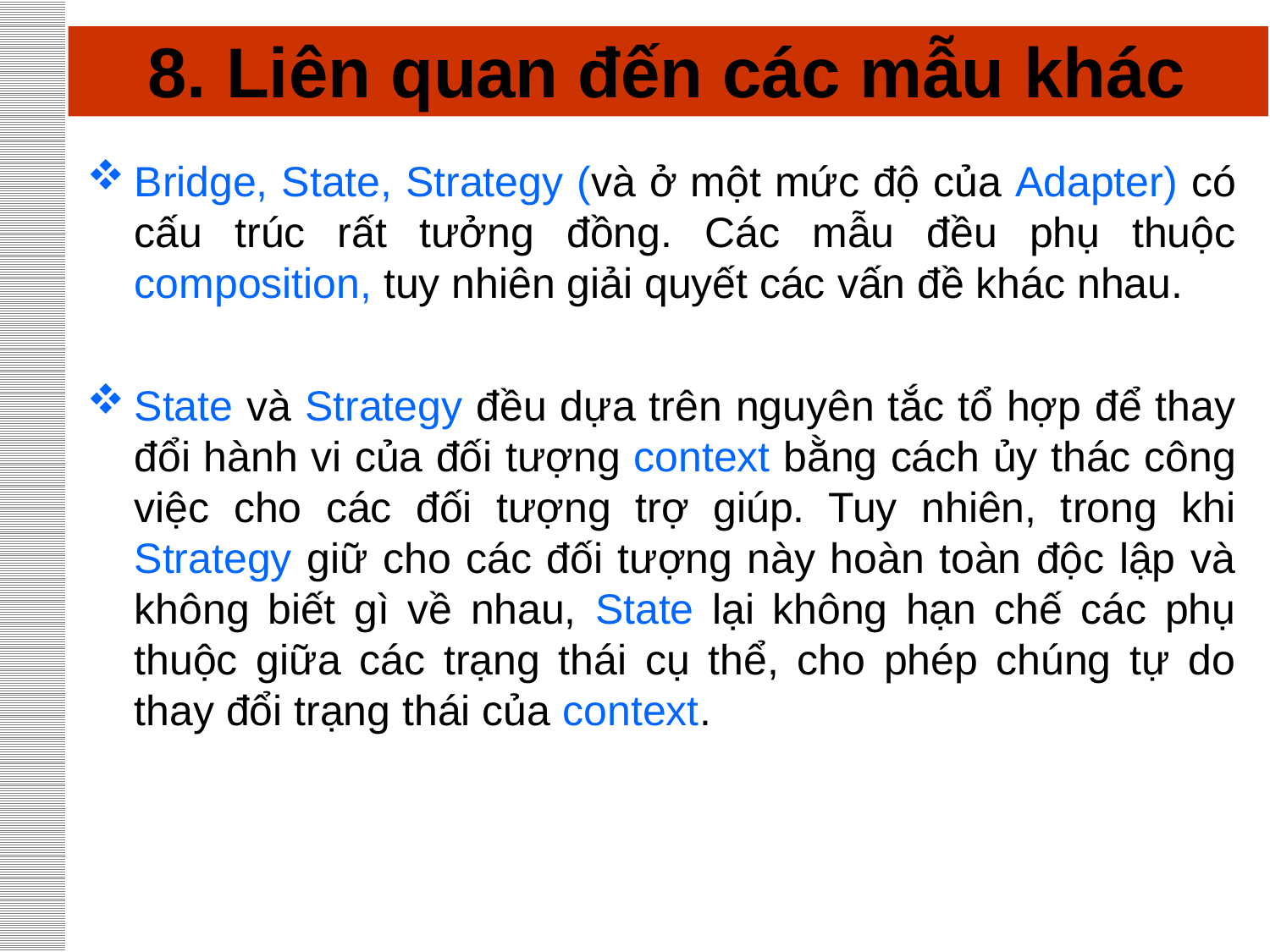

# 8. Liên quan đến các mẫu khác
Bridge, State, Strategy (và ở một mức độ của Adapter) có cấu trúc rất tưởng đồng. Các mẫu đều phụ thuộc composition, tuy nhiên giải quyết các vấn đề khác nhau.

State và Strategy đều dựa trên nguyên tắc tổ hợp để thay đổi hành vi của đối tượng context bằng cách ủy thác công việc cho các đối tượng trợ giúp. Tuy nhiên, trong khi Strategy giữ cho các đối tượng này hoàn toàn độc lập và không biết gì về nhau, State lại không hạn chế các phụ thuộc giữa các trạng thái cụ thể, cho phép chúng tự do thay đổi trạng thái của context.